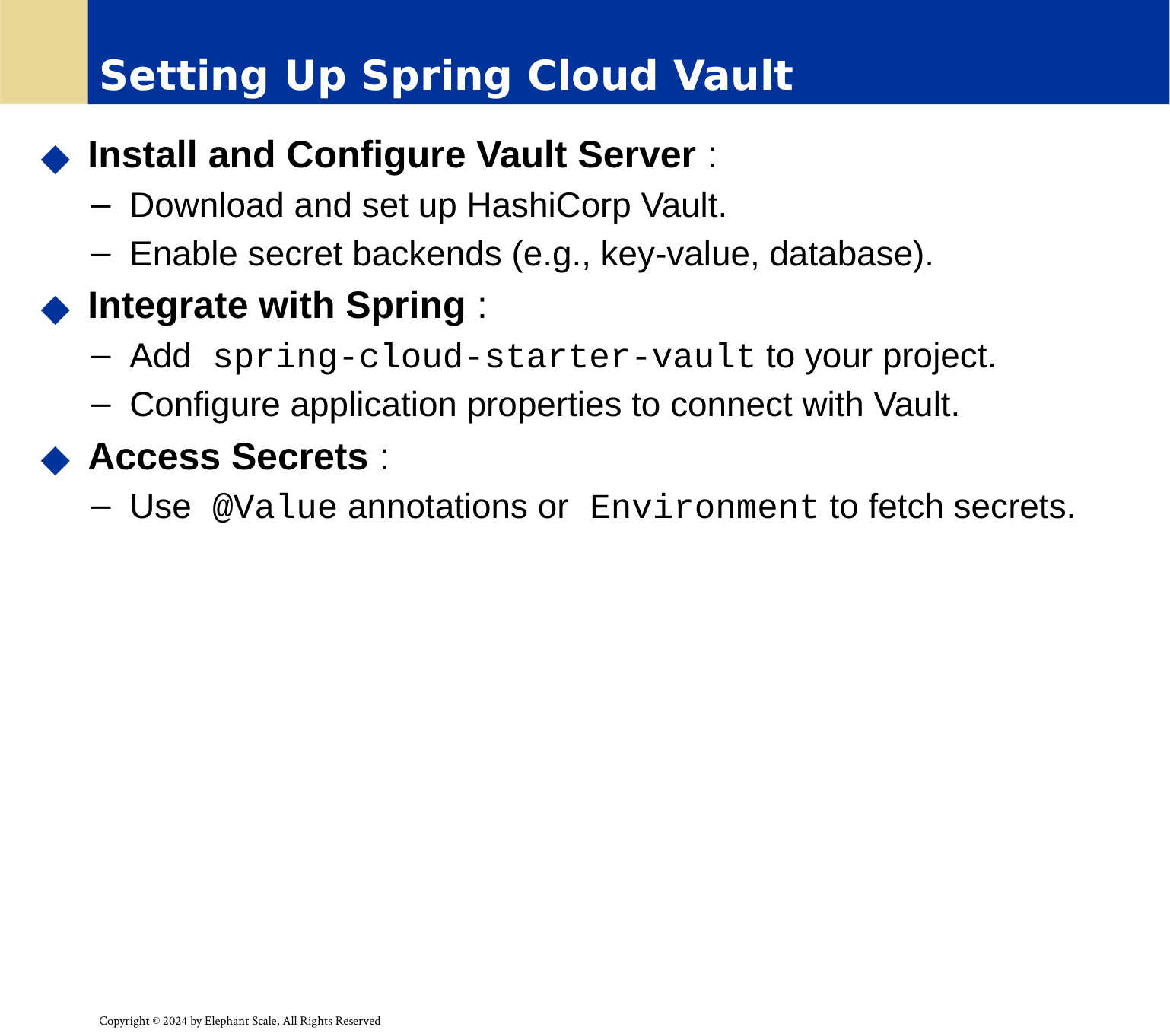

# Setting Up Spring Cloud Vault
 Install and Configure Vault Server :
 Download and set up HashiCorp Vault.
 Enable secret backends (e.g., key-value, database).
 Integrate with Spring :
 Add spring-cloud-starter-vault to your project.
 Configure application properties to connect with Vault.
 Access Secrets :
 Use @Value annotations or Environment to fetch secrets.
Copyright © 2024 by Elephant Scale, All Rights Reserved